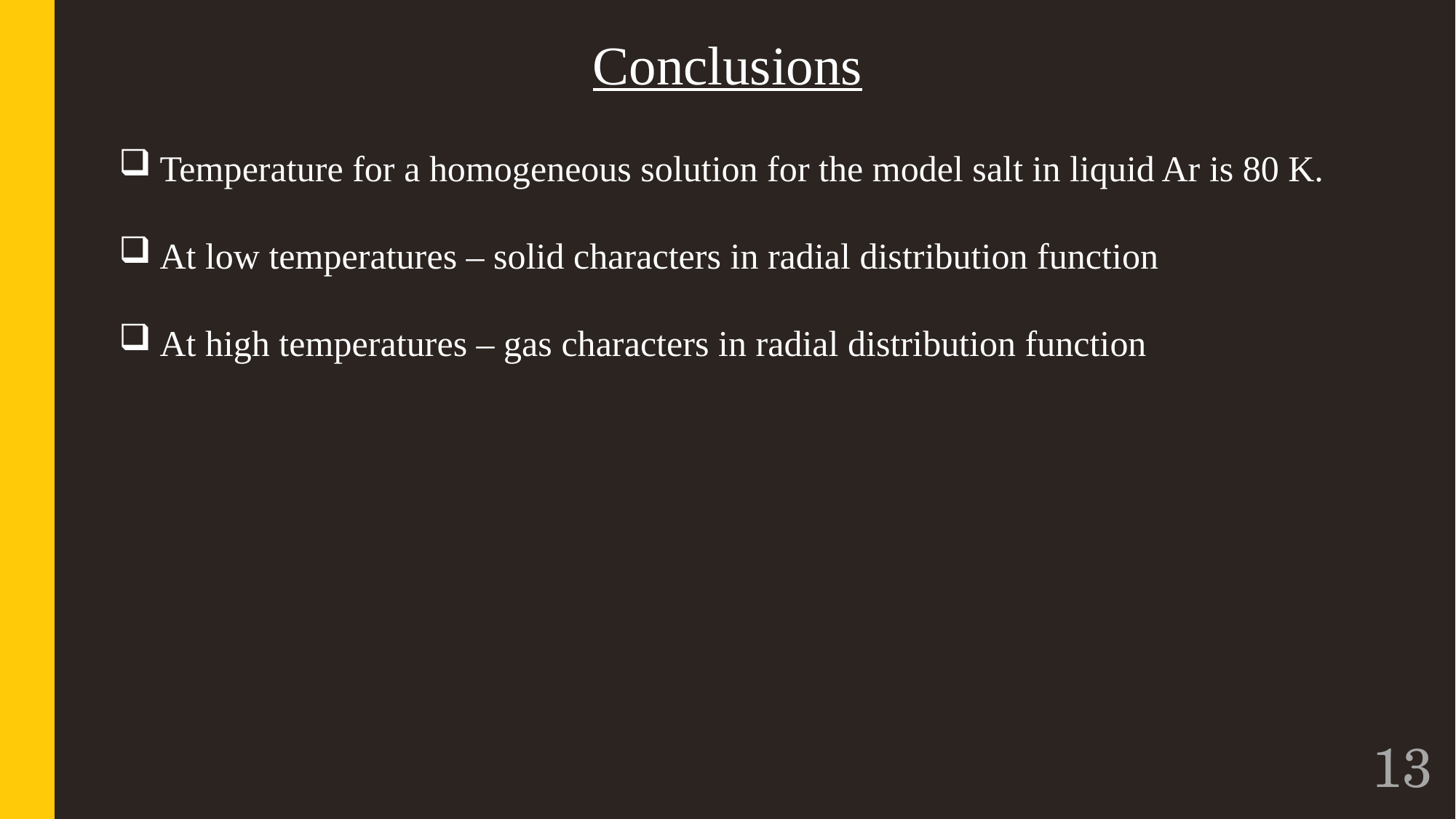

Conclusions
Temperature for a homogeneous solution for the model salt in liquid Ar is 80 K.

At low temperatures – solid characters in radial distribution function

At high temperatures – gas characters in radial distribution function

13